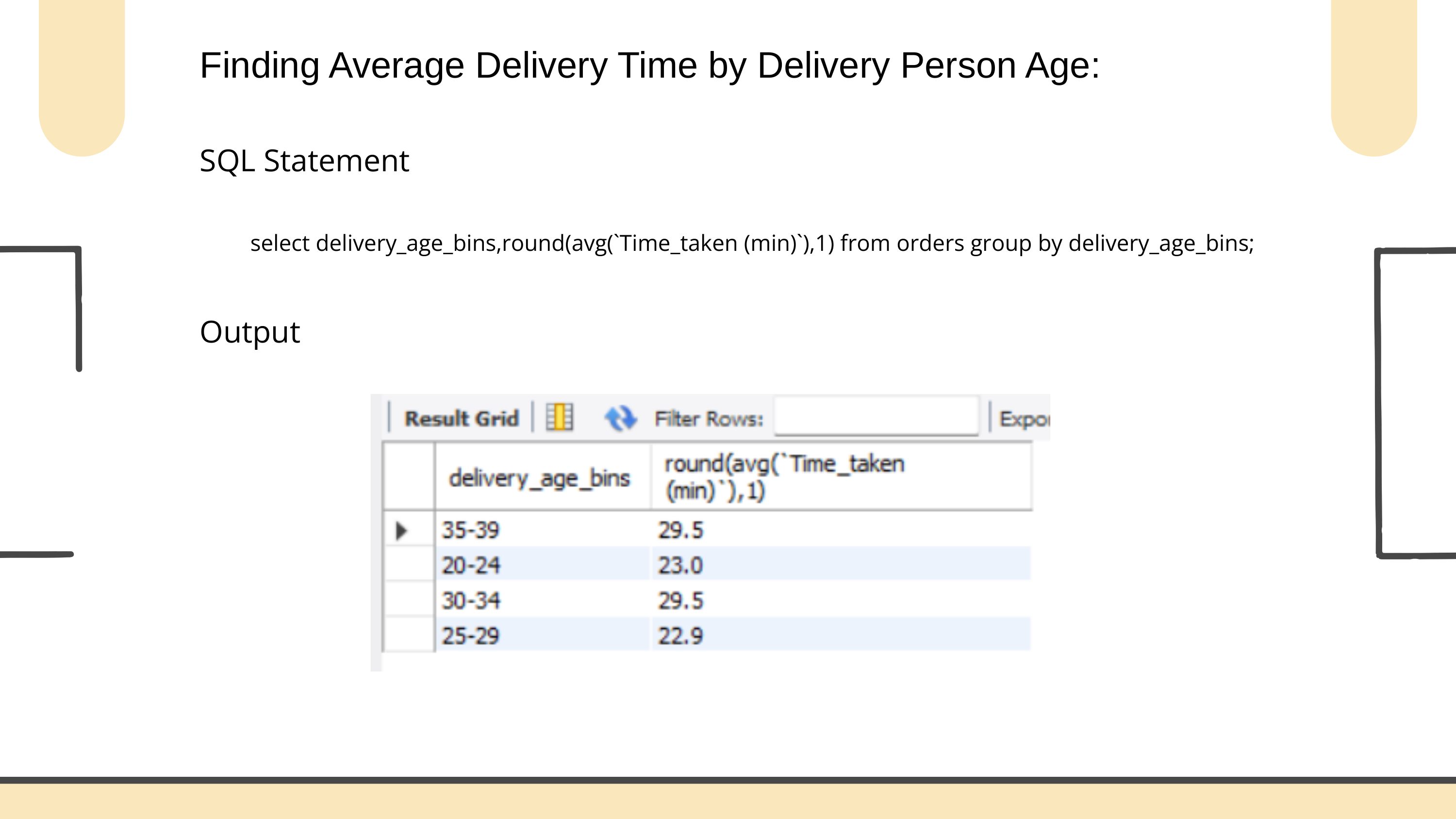

Finding Average Delivery Time by Delivery Person Age:
SQL Statement
select delivery_age_bins,round(avg(`Time_taken (min)`),1) from orders group by delivery_age_bins;

Output